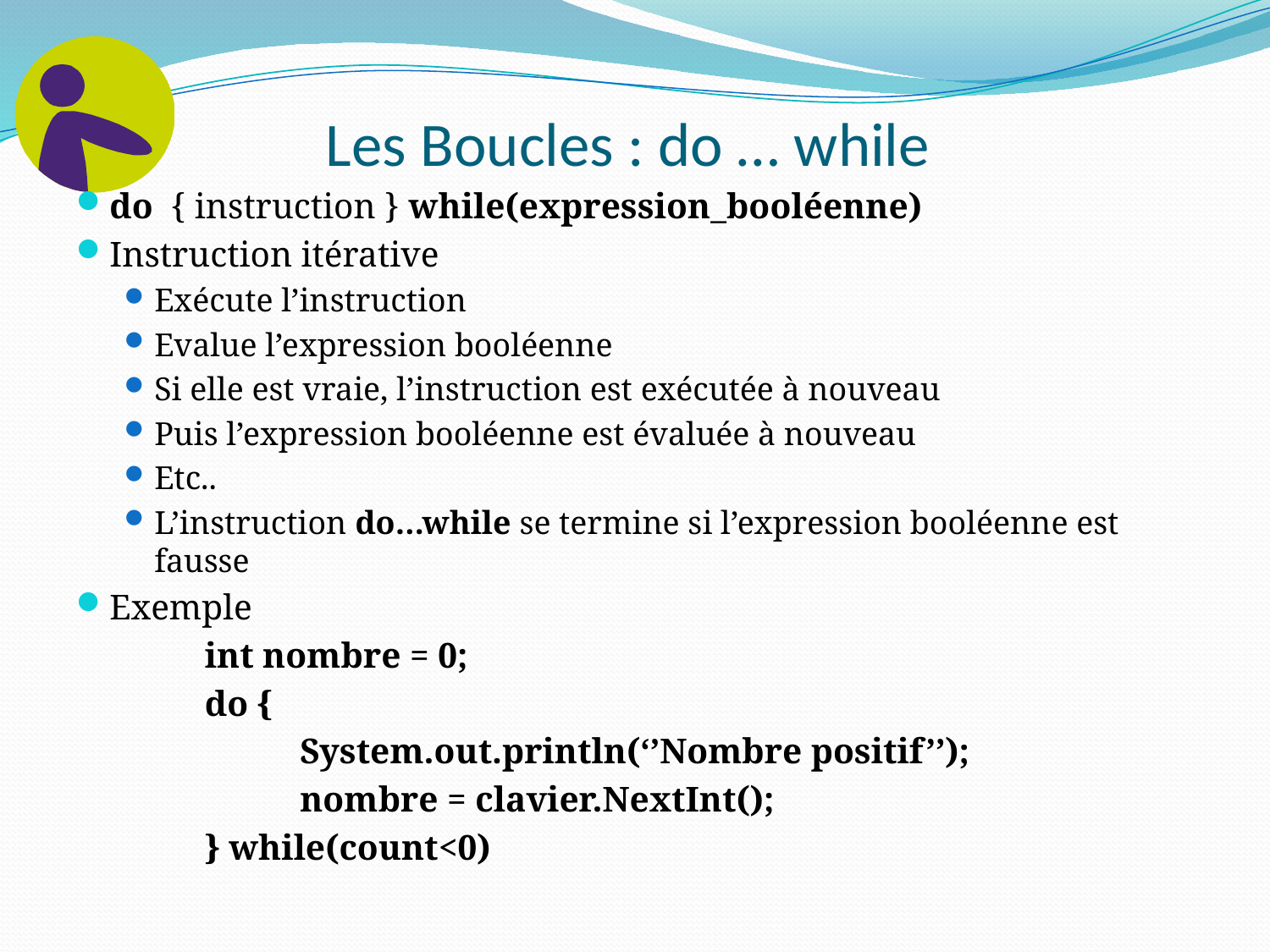

# Les Boucles : do … while
do  { instruction } while(expression_booléenne)
Instruction itérative
Exécute l’instruction
Evalue l’expression booléenne
Si elle est vraie, l’instruction est exécutée à nouveau
Puis l’expression booléenne est évaluée à nouveau
Etc..
L’instruction do…while se termine si l’expression booléenne est fausse
Exemple
		int nombre = 0;
		do {
			System.out.println(‘’Nombre positif’’);
			nombre = clavier.NextInt();
		} while(count<0)